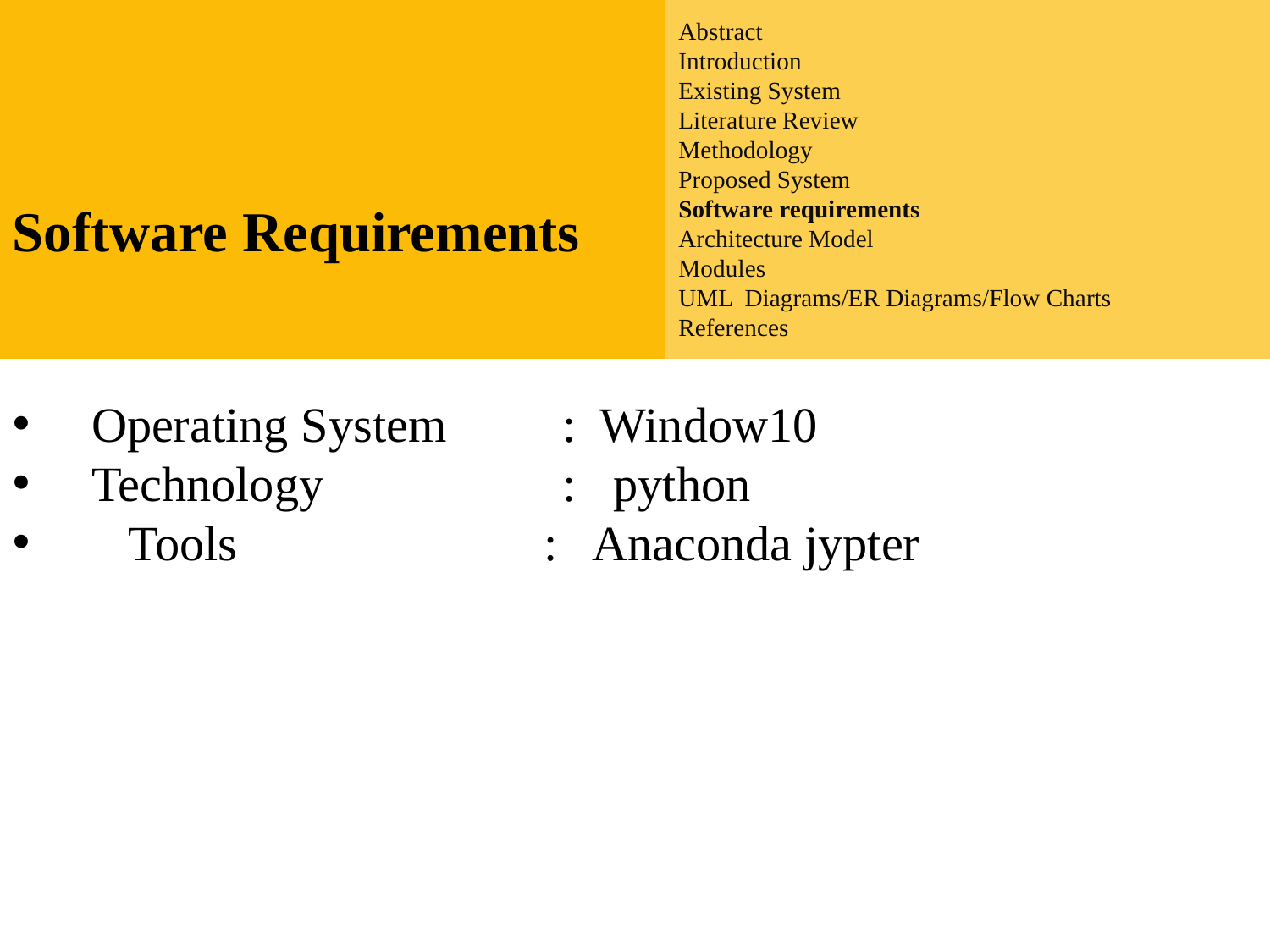

Abstract
Introduction
Existing System
Proposed System
Software requirements
Architecture Model
Modules
UML  Diagrams/ER Diagrams/Flow Charts
References
Abstract
Introduction
Existing System
Literature Review
Methodology
Proposed System
Software requirements
Architecture Model
Modules
UML  Diagrams/ER Diagrams/Flow Charts
References
Introduction
Existing System
Proposed System
Software Requirements
References

Software Requirements

    Operating System	 :  Window10
    Technology		 :   python
       Tools                         :   Anaconda jypter